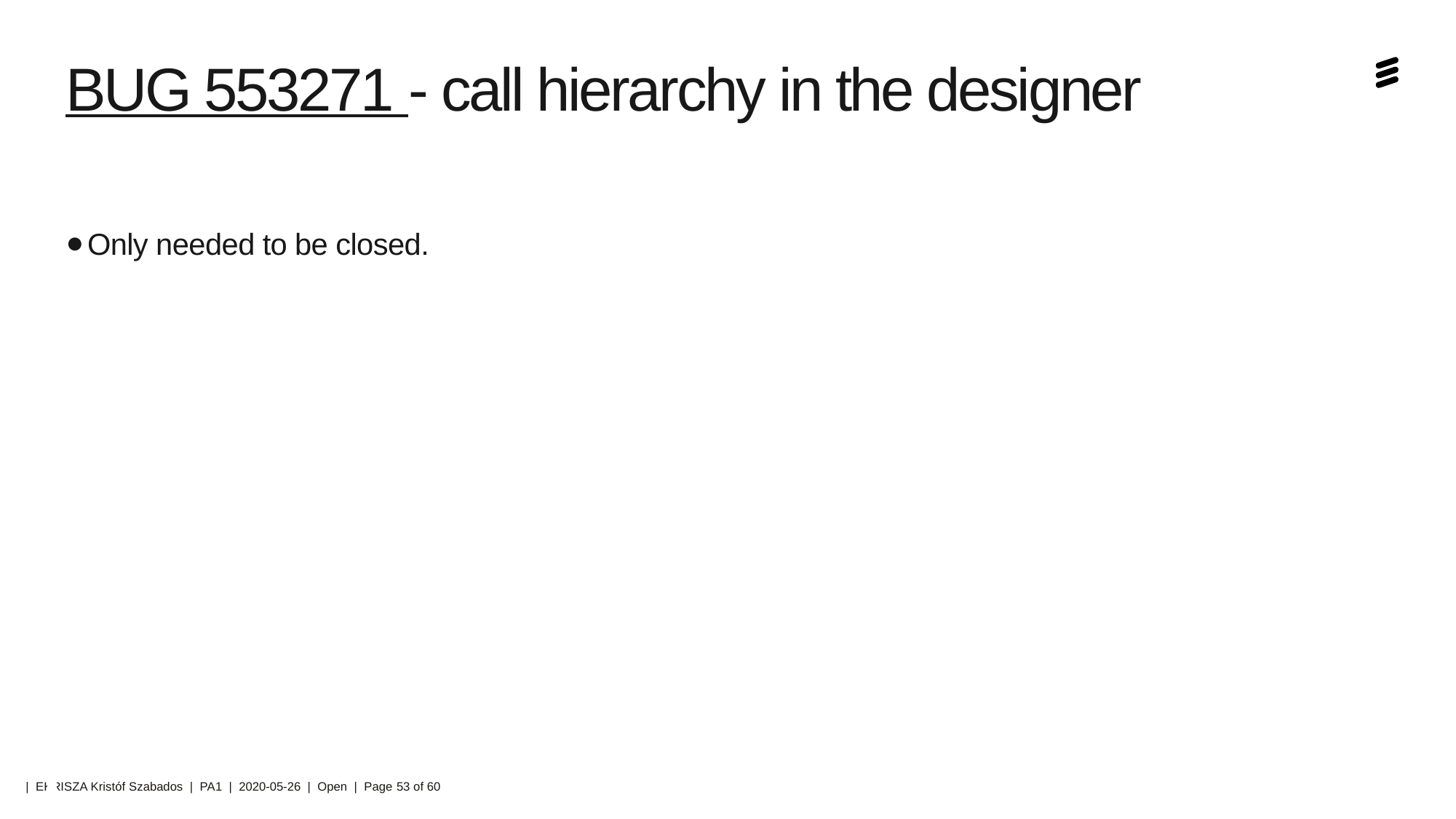

# BUG 553271 - call hierarchy in the designer
Only needed to be closed.